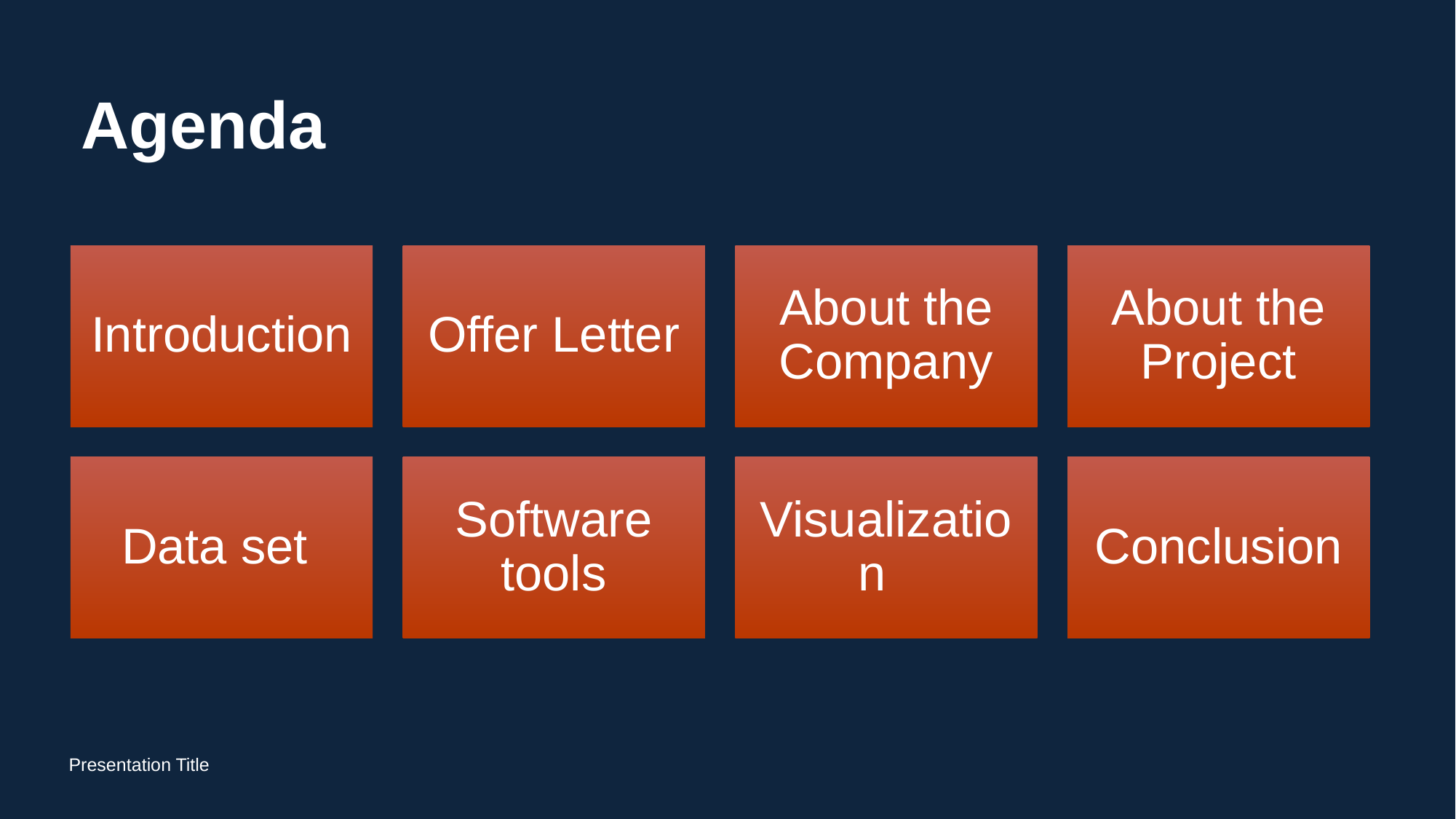

# Agenda
Introduction
Offer Letter
About the Company
About the Project
Data set
Software tools
Visualization
Conclusion
Presentation Title